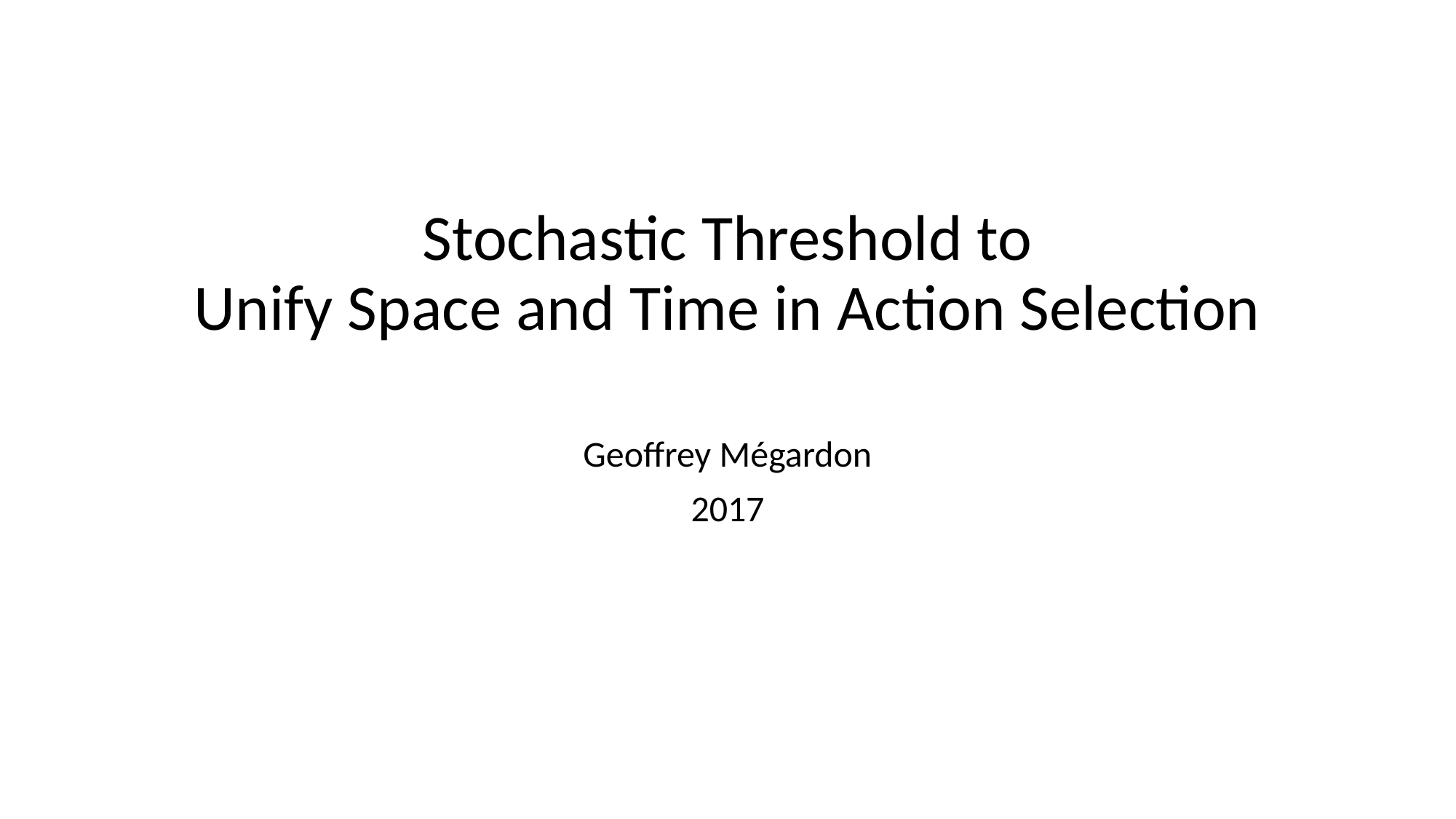

# Stochastic Threshold to Unify Space and Time in Action Selection
Geoffrey Mégardon
2017